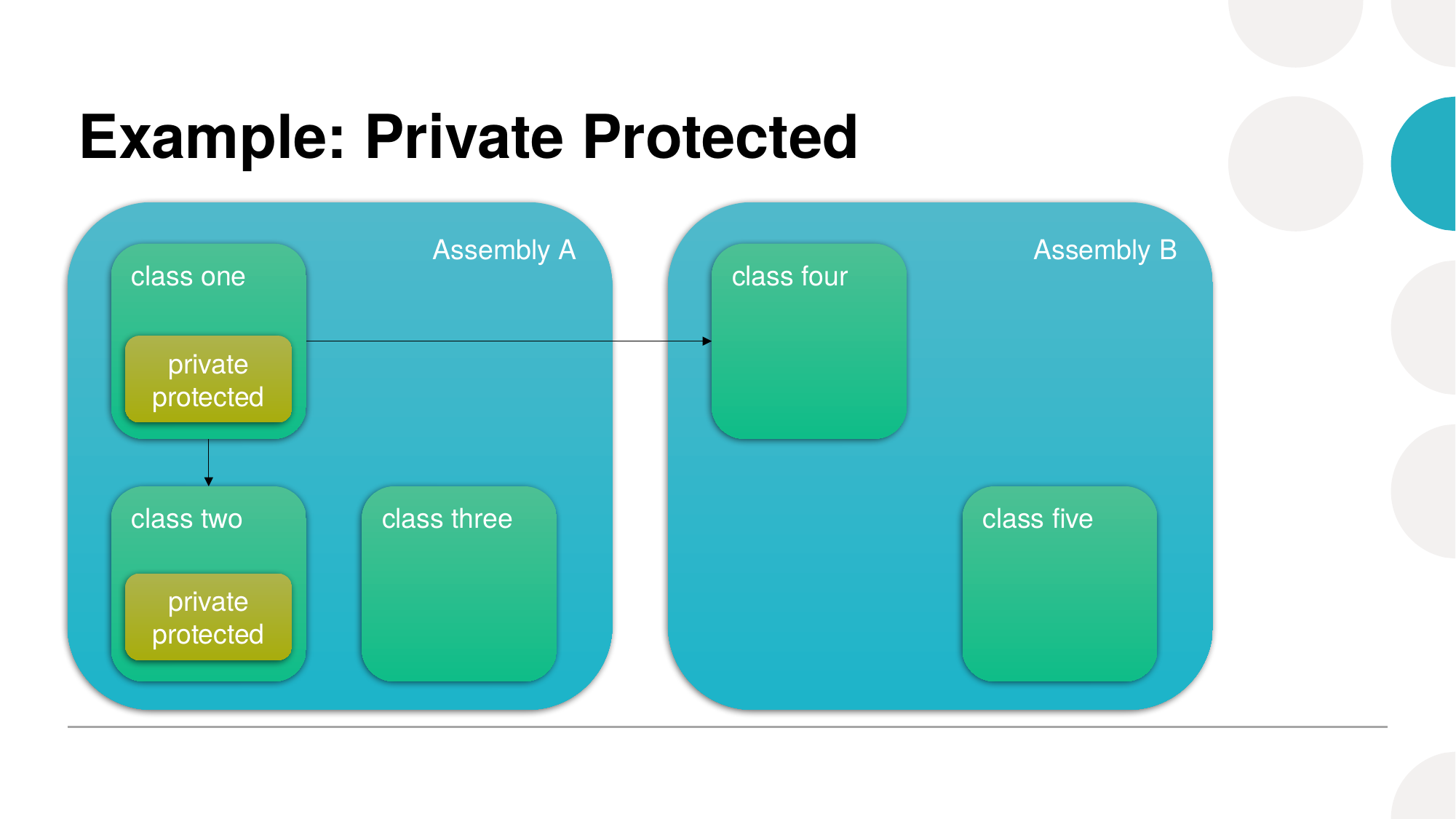

# Example: Private Protected
Assembly A
Assembly B
class one
class four
private
protected
class two
class three
class five
private
protected